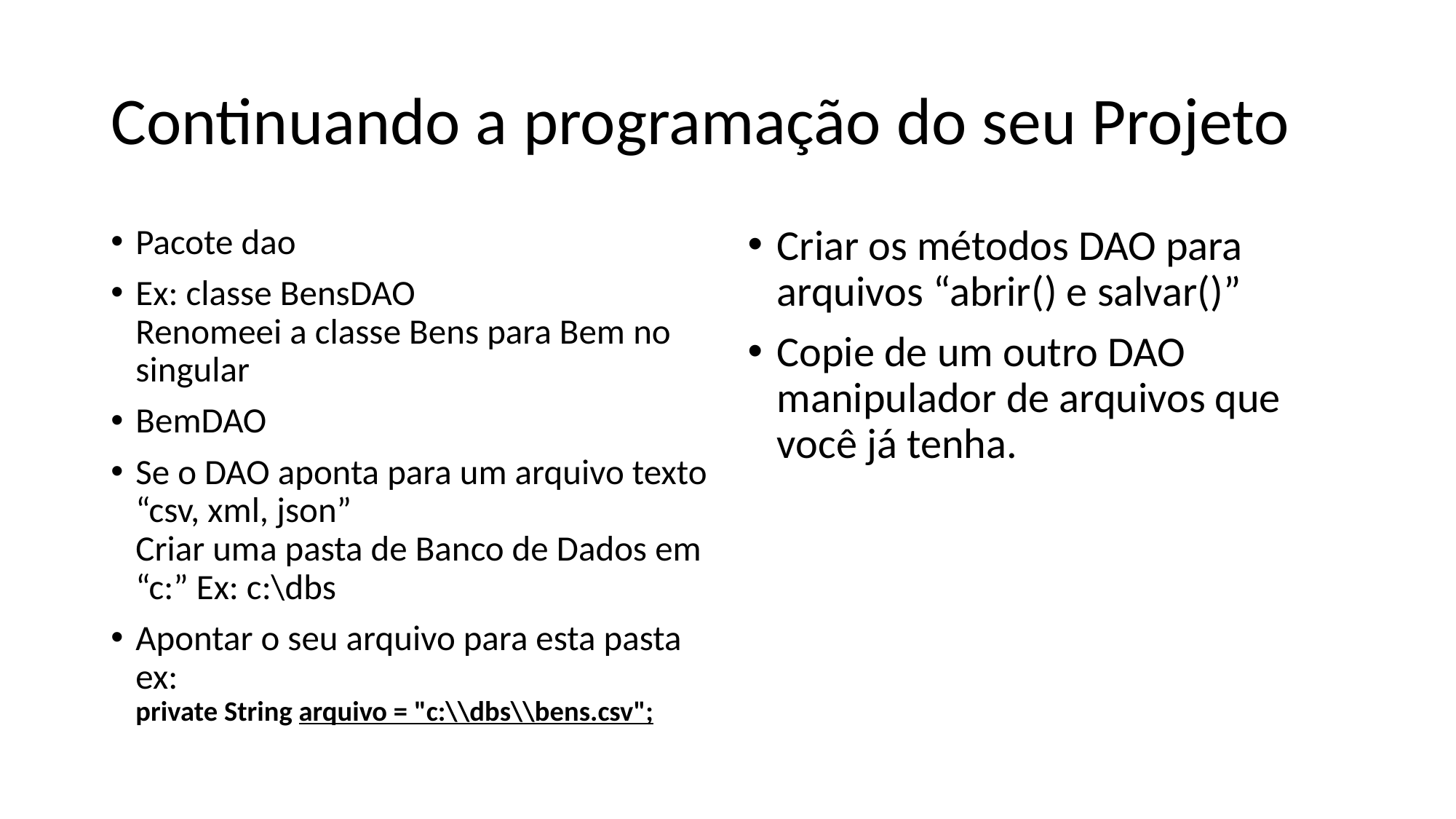

# Continuando a programação do seu Projeto
Pacote dao
Ex: classe BensDAO
Renomeei a classe Bens para Bem no singular
BemDAO
Se o DAO aponta para um arquivo texto “csv, xml, json”
Criar uma pasta de Banco de Dados em “c:” Ex: c:\dbs
Apontar o seu arquivo para esta pasta ex:
private String arquivo = "c:\\dbs\\bens.csv";
Criar os métodos DAO para arquivos “abrir() e salvar()”
Copie de um outro DAO manipulador de arquivos que você já tenha.